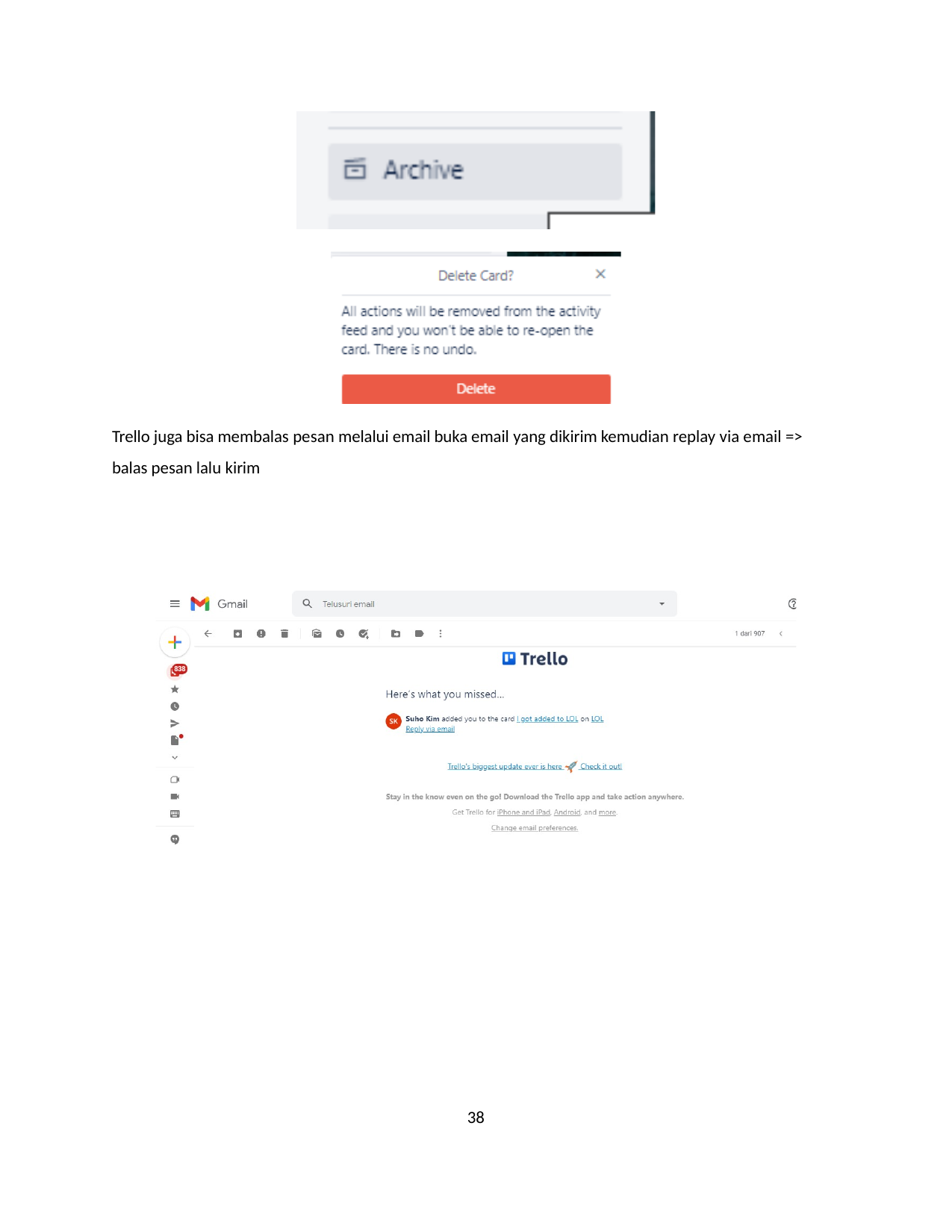

Trello juga bisa membalas pesan melalui email buka email yang dikirim kemudian replay via email =>  balas pesan lalu kirim

38